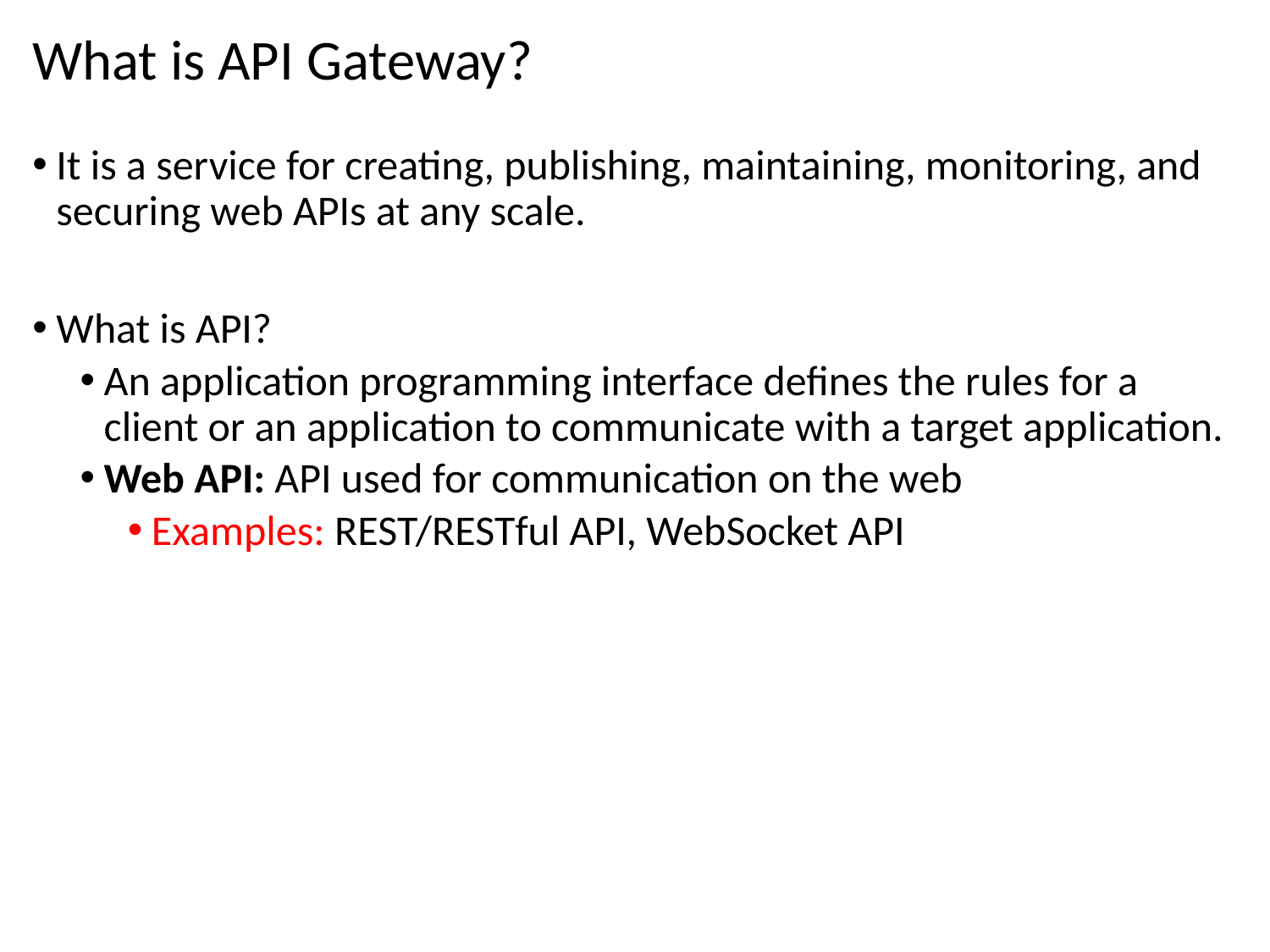

# What is API Gateway?
It is a service for creating, publishing, maintaining, monitoring, and securing web APIs at any scale.

What is API?
An application programming interface defines the rules for a client or an application to communicate with a target application.
Web API: API used for communication on the web
Examples: REST/RESTful API, WebSocket API